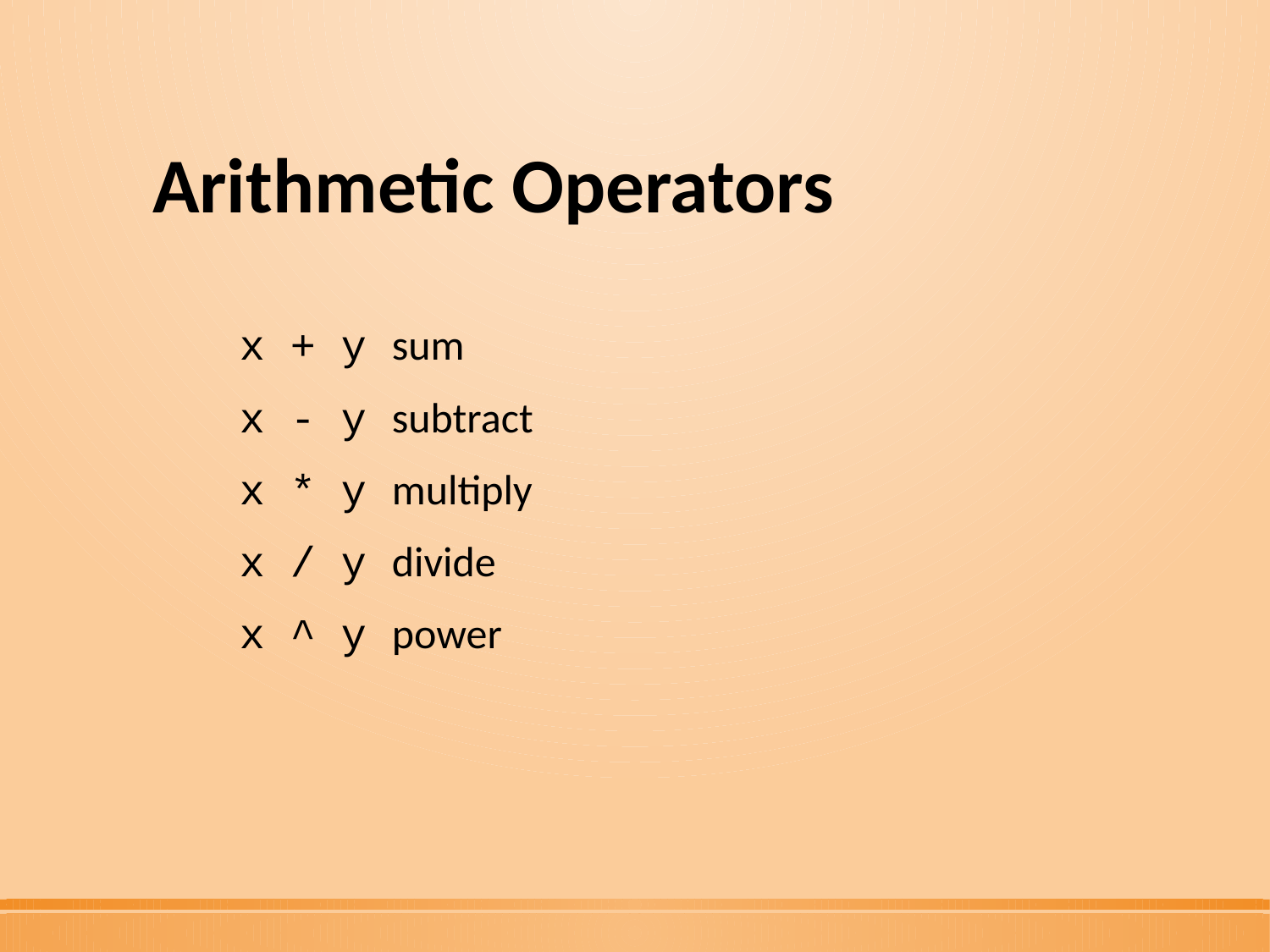

# Arithmetic Operators
x + y sum
x - y subtract
x * y multiply
x / y divide
x ^ y power